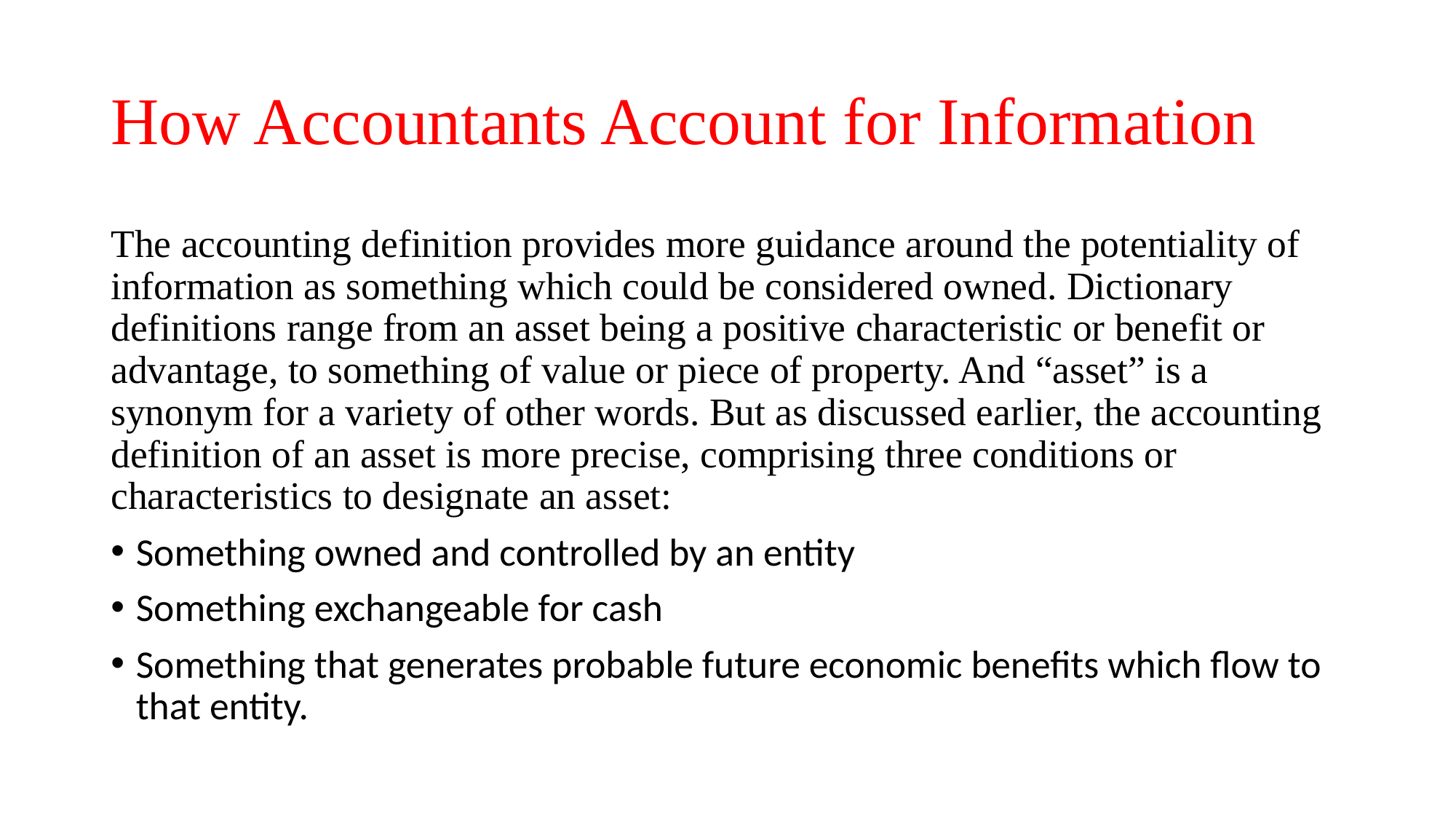

# How Accountants Account for Information
The accounting definition provides more guidance around the potentiality of information as something which could be considered owned. Dictionary definitions range from an asset being a positive characteristic or benefit or advantage, to something of value or piece of property. And “asset” is a synonym for a variety of other words. But as discussed earlier, the accounting definition of an asset is more precise, comprising three conditions or characteristics to designate an asset:
Something owned and controlled by an entity
Something exchangeable for cash
Something that generates probable future economic benefits which flow to that entity.